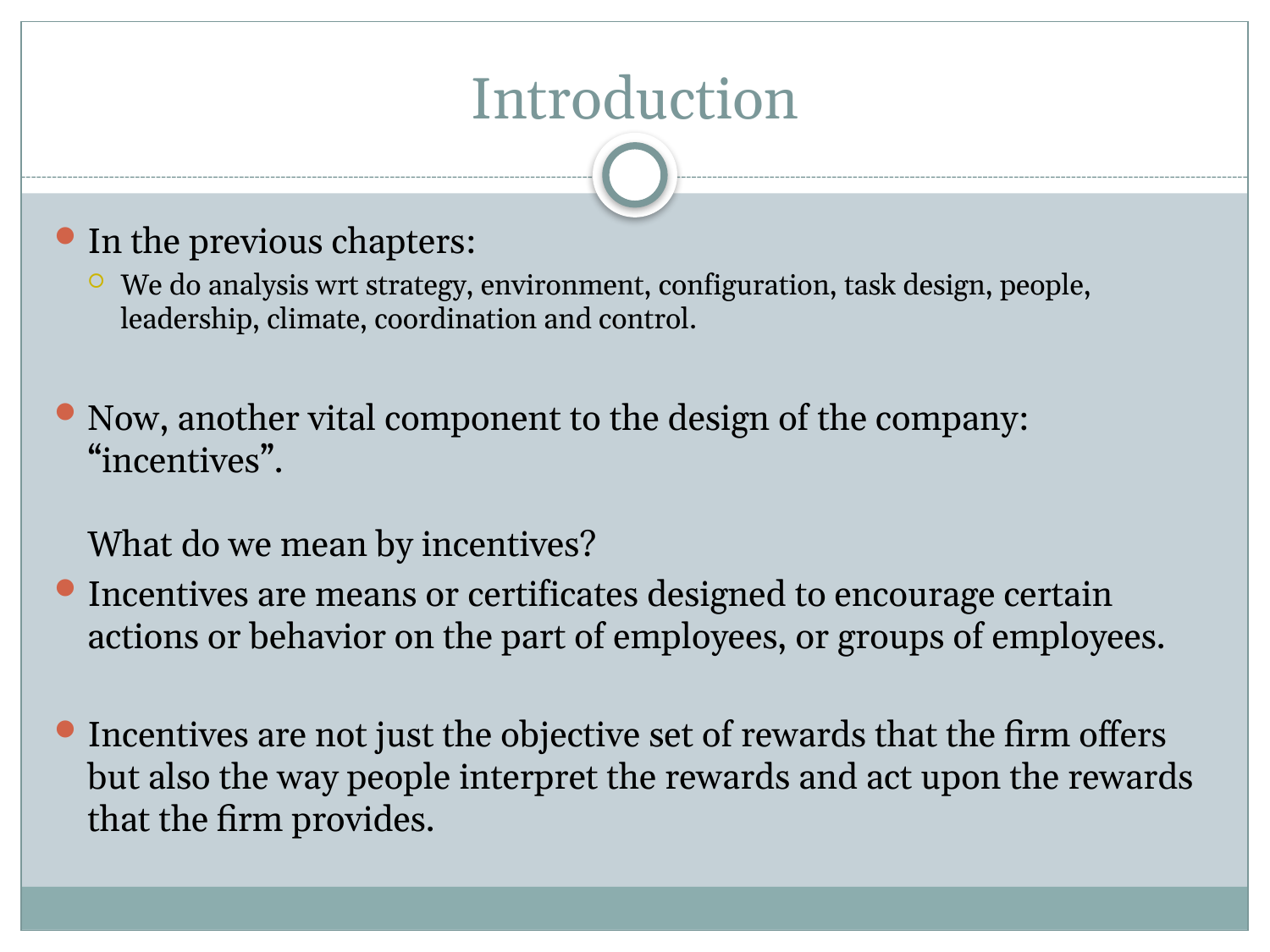

# Introduction
In the previous chapters:
We do analysis wrt strategy, environment, configuration, task design, people, leadership, climate, coordination and control.

Now, another vital component to the design of the company: “incentives”.
What do we mean by incentives?
Incentives are means or certificates designed to encourage certain actions or behavior on the part of employees, or groups of employees.

Incentives are not just the objective set of rewards that the firm offers but also the way people interpret the rewards and act upon the rewards that the firm provides.